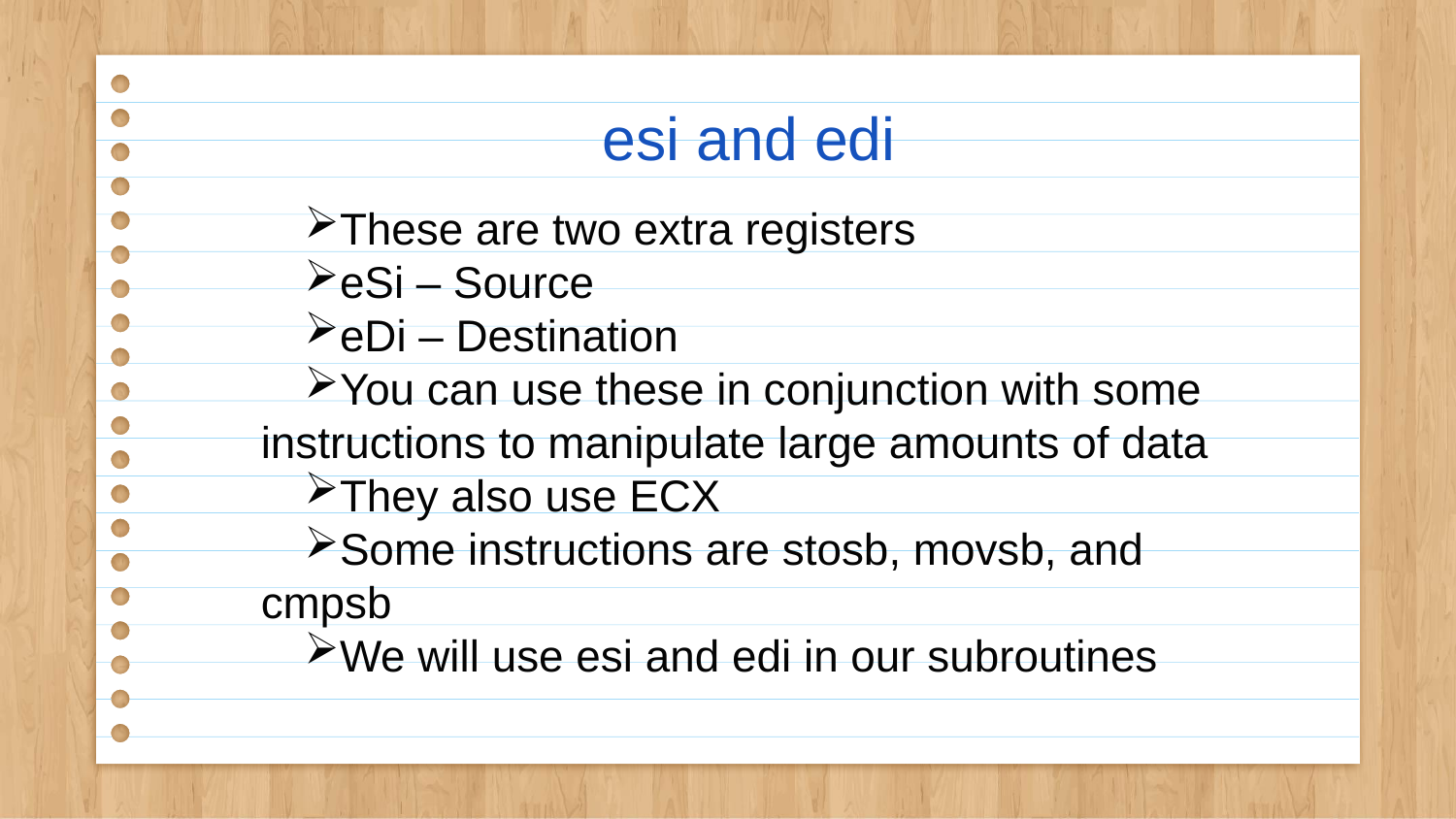

# esi and edi
These are two extra registers
eSi – Source
eDi – Destination
You can use these in conjunction with some instructions to manipulate large amounts of data
They also use ECX
Some instructions are stosb, movsb, and cmpsb
We will use esi and edi in our subroutines